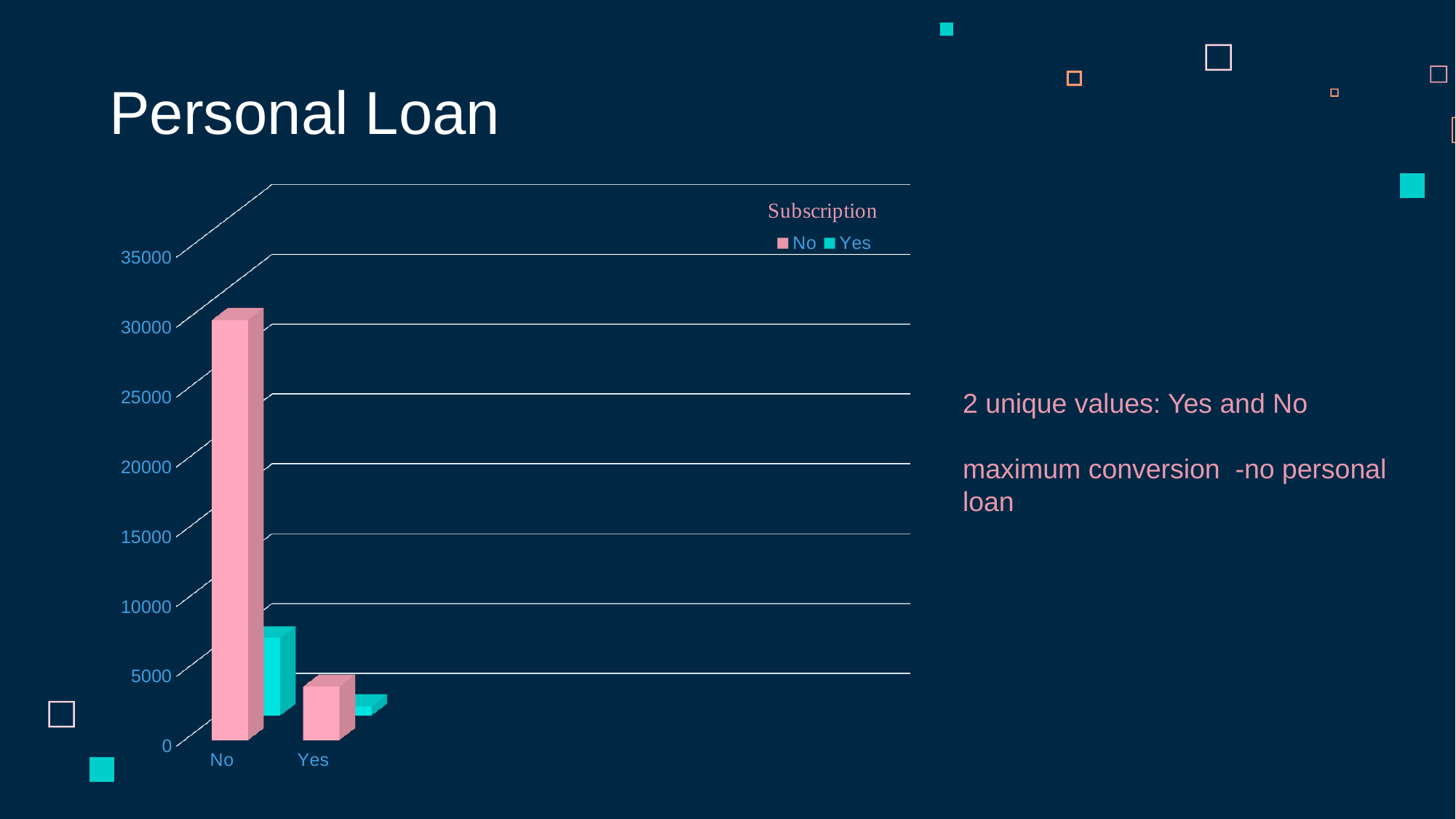

# Personal Loan

[unsupported chart]

2 unique values: Yes and No

maximum conversion  -no personal loan